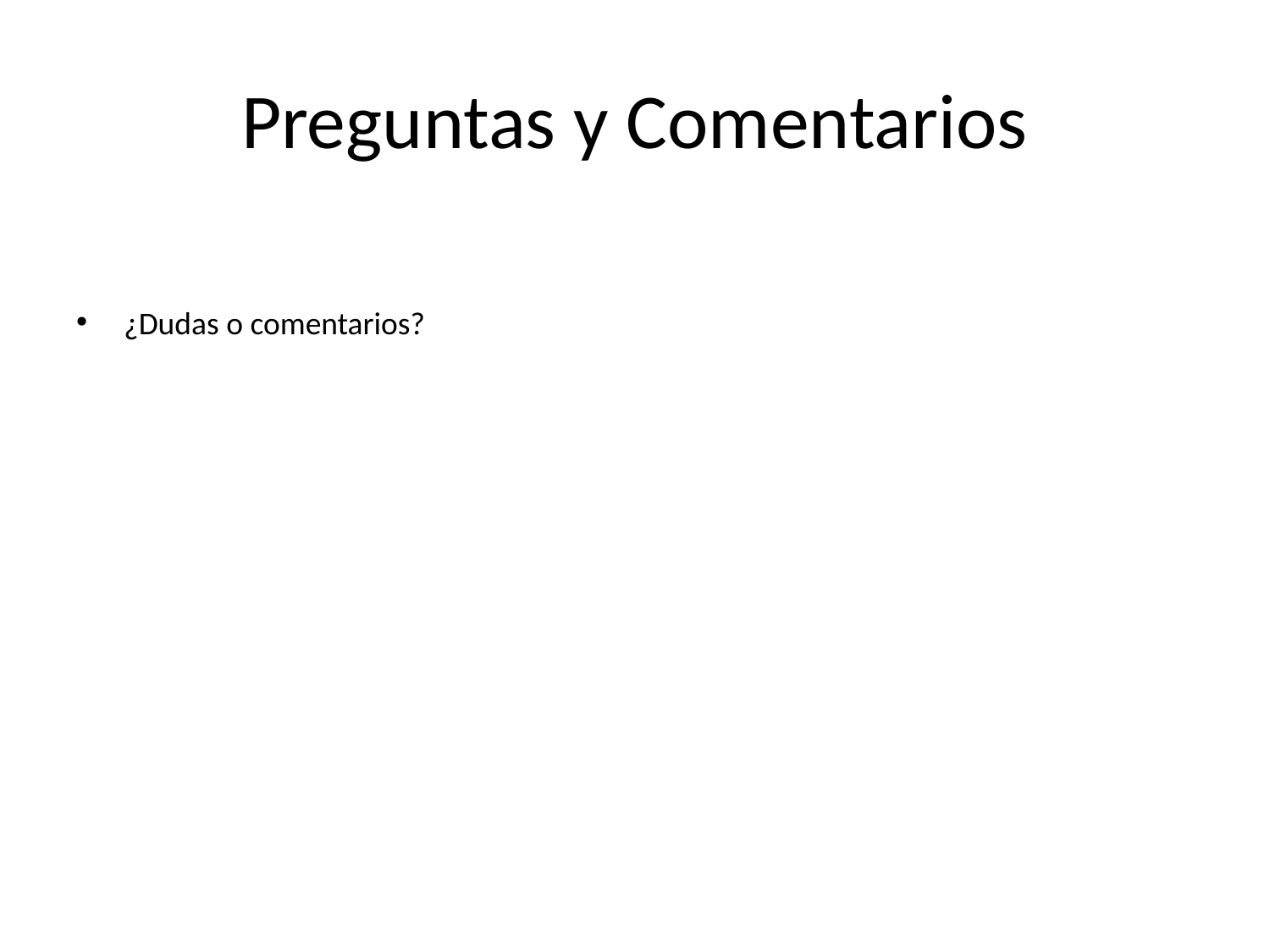

# Preguntas y Comentarios

¿Dudas o comentarios?